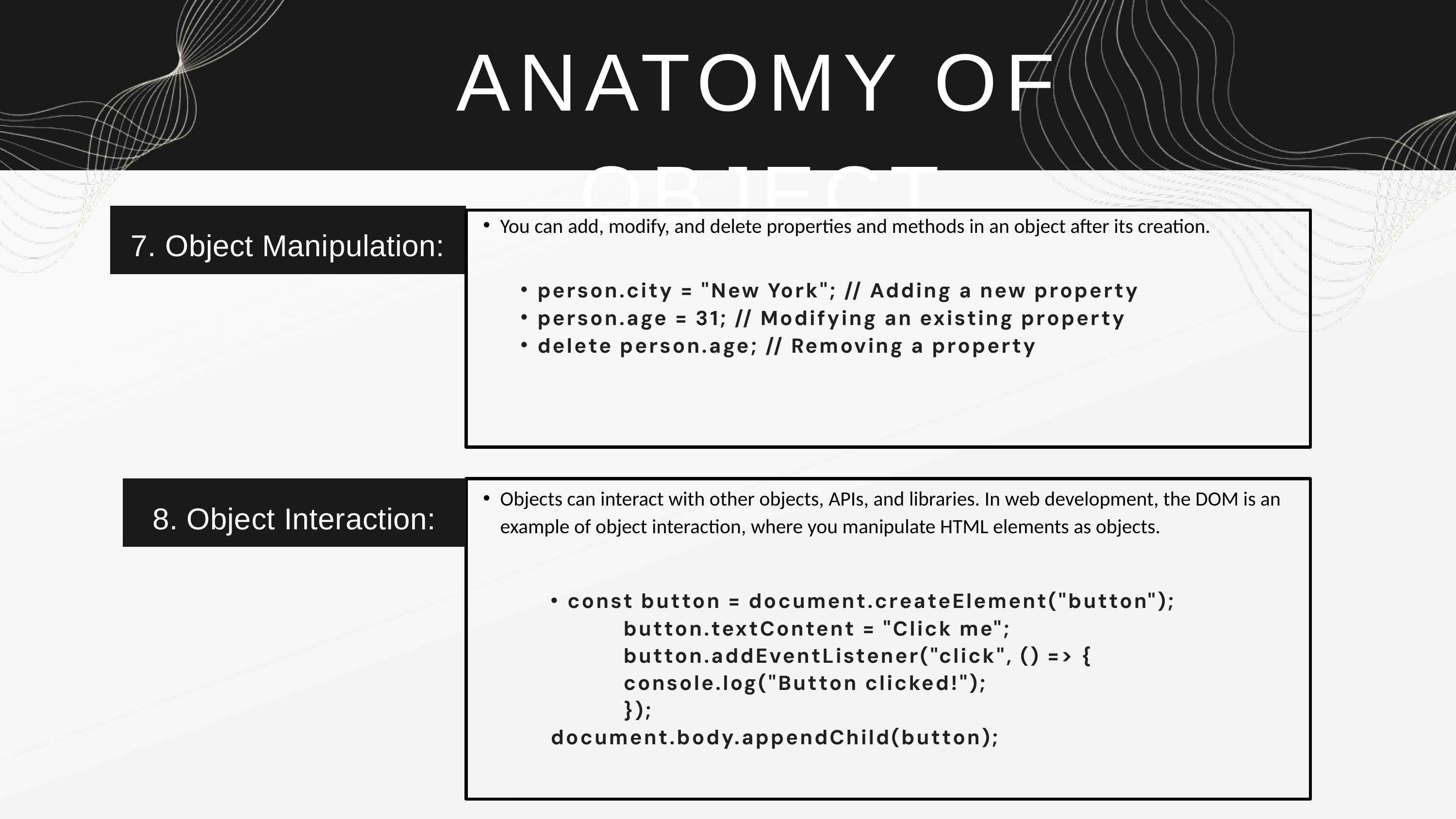

ANATOMY OF OBJECT

7. Object Manipulation:
You can add, modify, and delete properties and methods in an object after its creation.

person.city = "New York"; // Adding a new property
person.age = 31; // Modifying an existing property
delete person.age; // Removing a property

8. Object Interaction:

Objects can interact with other objects, APIs, and libraries. In web development, the DOM is an example of object interaction, where you manipulate HTML elements as objects.
const button = document.createElement("button");
	button.textContent = "Click me";
	button.addEventListener("click", () => {
  	console.log("Button clicked!");
	});
document.body.appendChild(button);